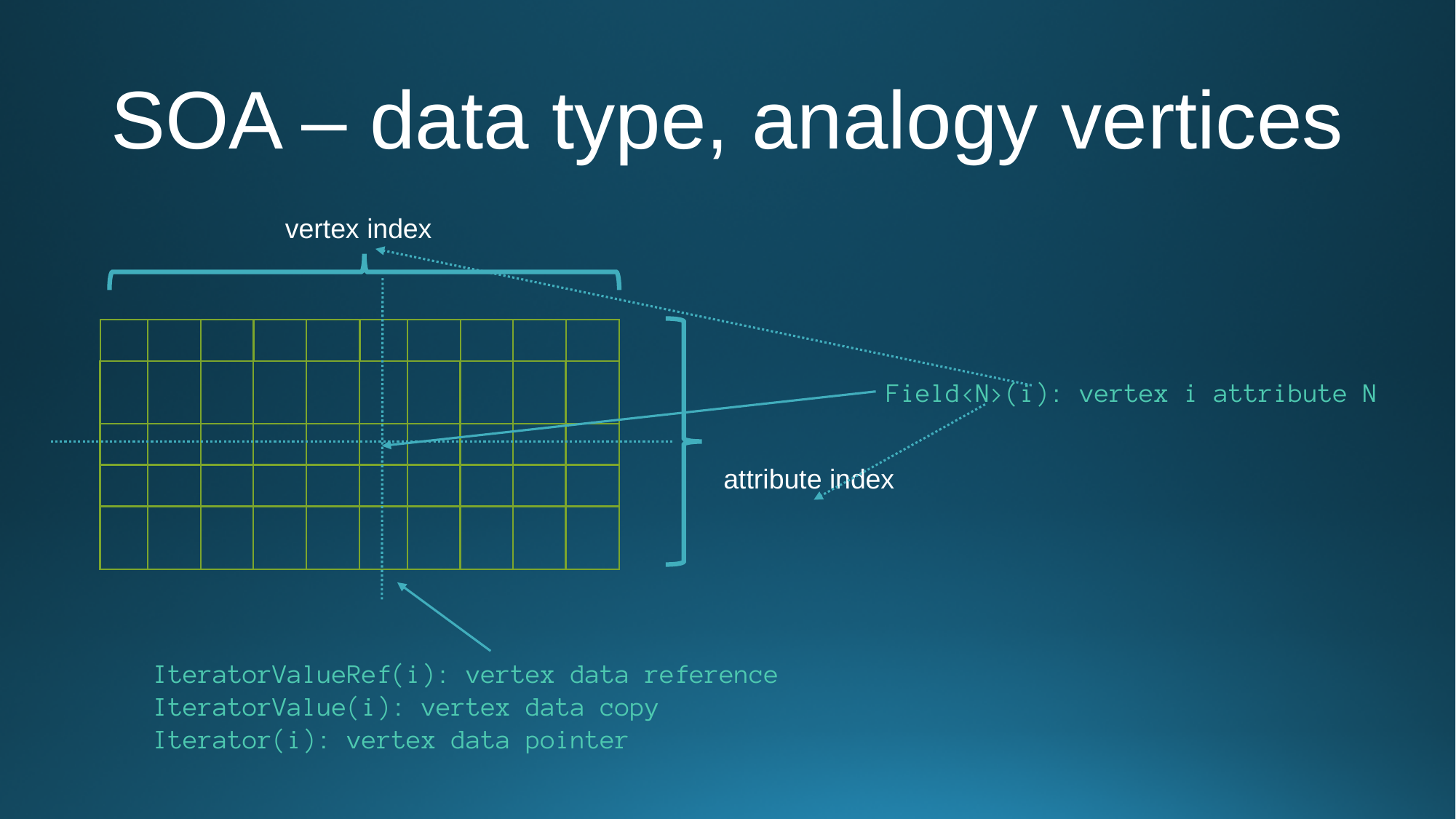

# SOA – data type, analogy vertices
vertex index

Field<N>(i): vertex i attribute N
attribute index
IteratorValueRef(i): vertex data reference
IteratorValue(i): vertex data copy
Iterator(i): vertex data pointer